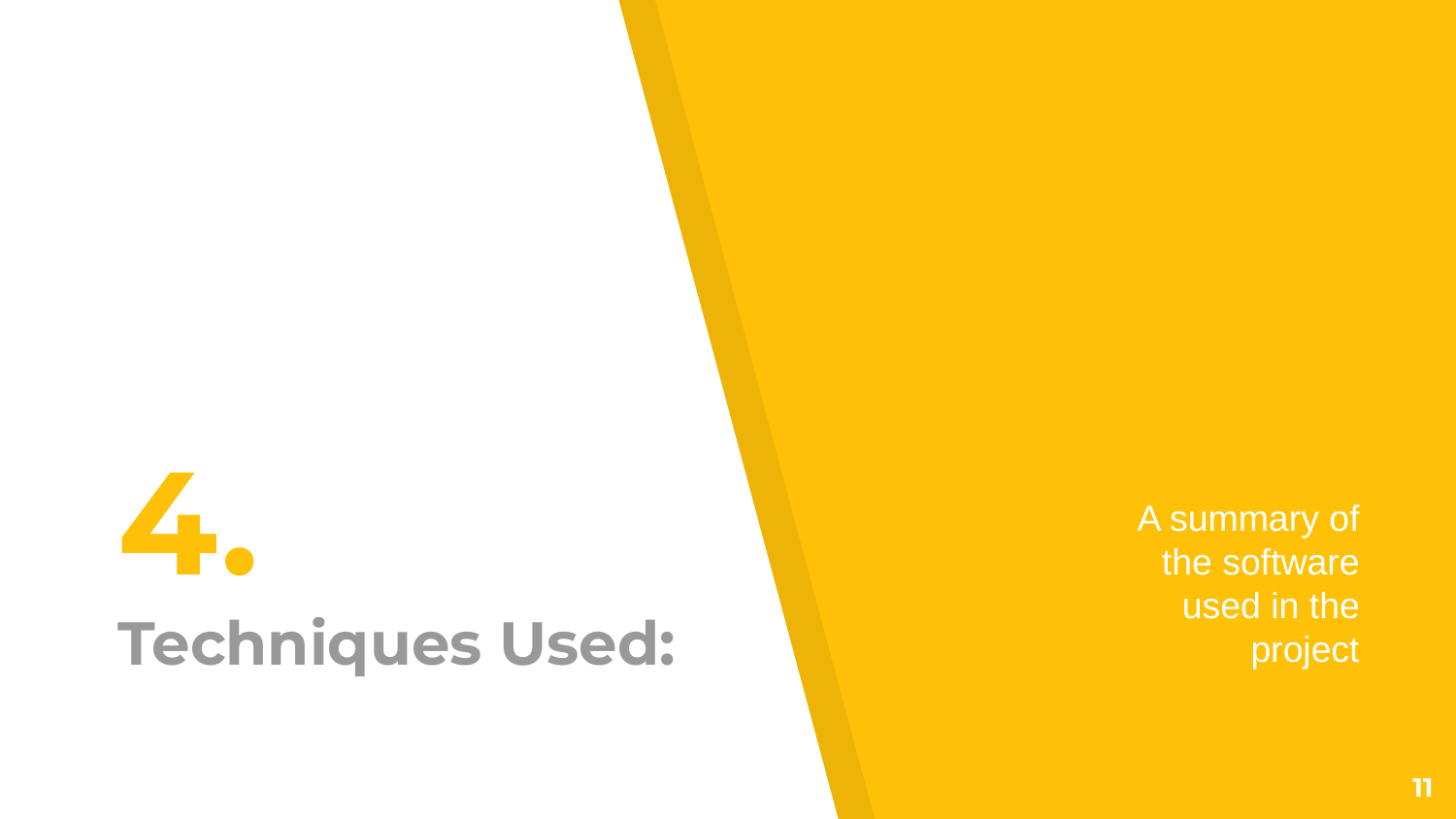

# 4.
Techniques Used:
A summary of the software used in the project
11